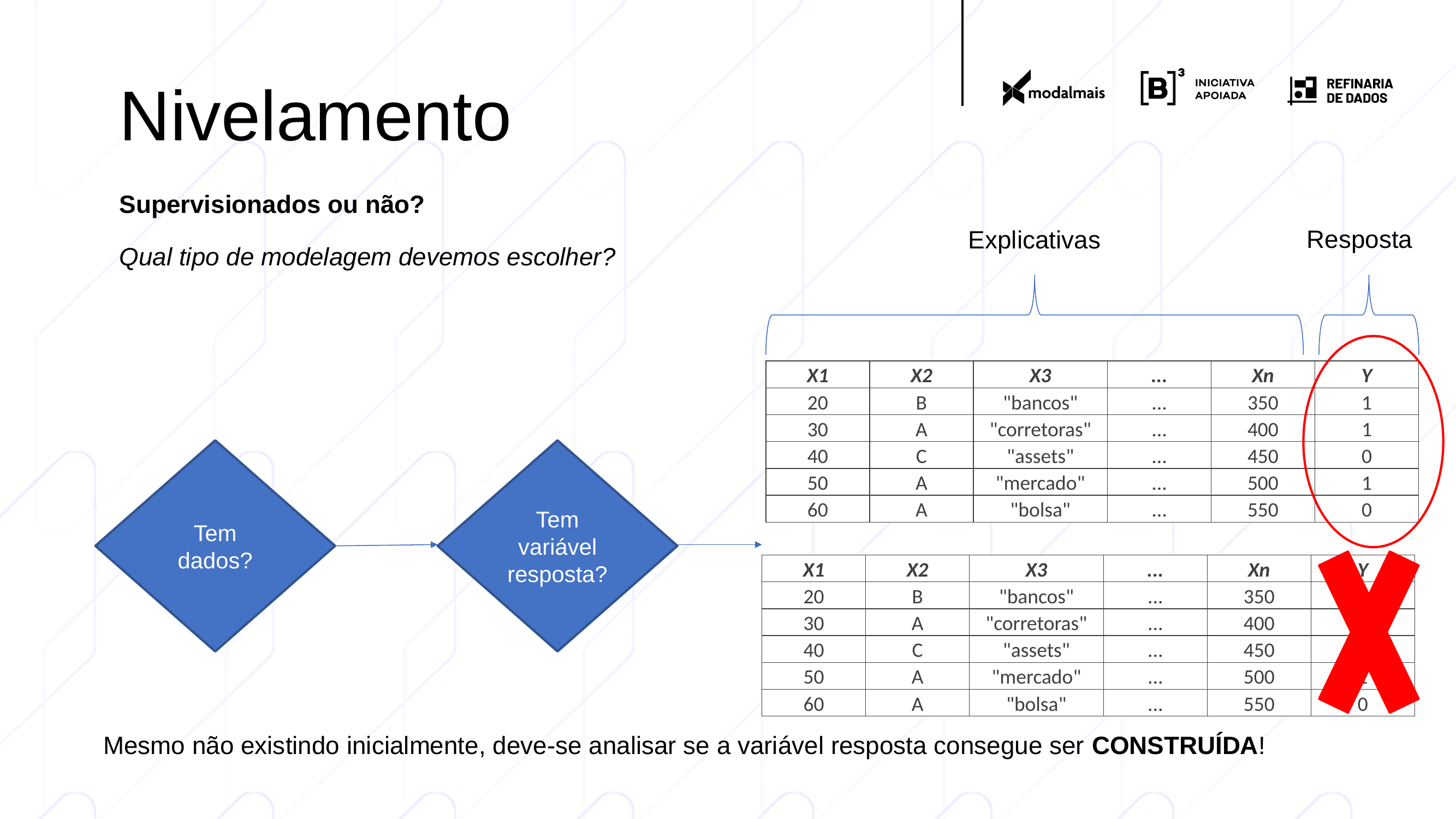

# Nivelamento
Supervisionados ou não?
Qual tipo de modelagem devemos escolher?
Resposta
Explicativas

| X1 | X2 | X3 | ... | Xn | Y |
| --- | --- | --- | --- | --- | --- |
| 20 | B | "bancos" | ... | 350 | 1 |
| 30 | A | "corretoras" | ... | 400 | 1 |
| 40 | C | "assets" | ... | 450 | 0 |
| 50 | A | "mercado" | ... | 500 | 1 |
| 60 | A | "bolsa" | ... | 550 | 0 |
Tem dados?
Tem variável resposta?

| X1 | X2 | X3 | ... | Xn | Y |
| --- | --- | --- | --- | --- | --- |
| 20 | B | "bancos" | ... | 350 | 1 |
| 30 | A | "corretoras" | ... | 400 | 1 |
| 40 | C | "assets" | ... | 450 | 0 |
| 50 | A | "mercado" | ... | 500 | 1 |
| 60 | A | "bolsa" | ... | 550 | 0 |
Mesmo não existindo inicialmente, deve-se analisar se a variável resposta consegue ser CONSTRUÍDA!